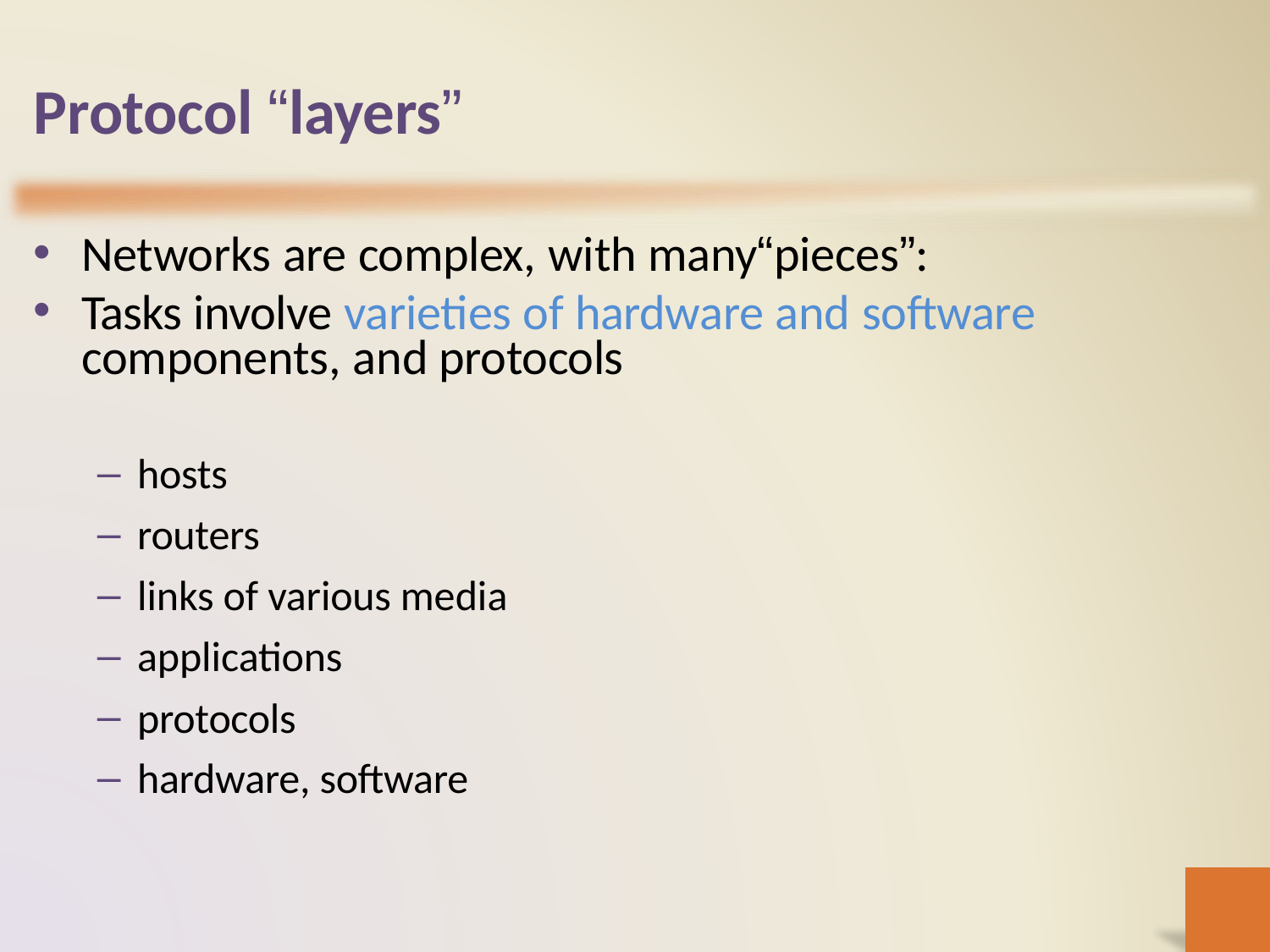

# Protocol “layers”
Networks are complex, with many“pieces”:
Tasks involve varieties of hardware and software  components, and protocols

hosts
routers
links of various media
applications
protocols
hardware, software